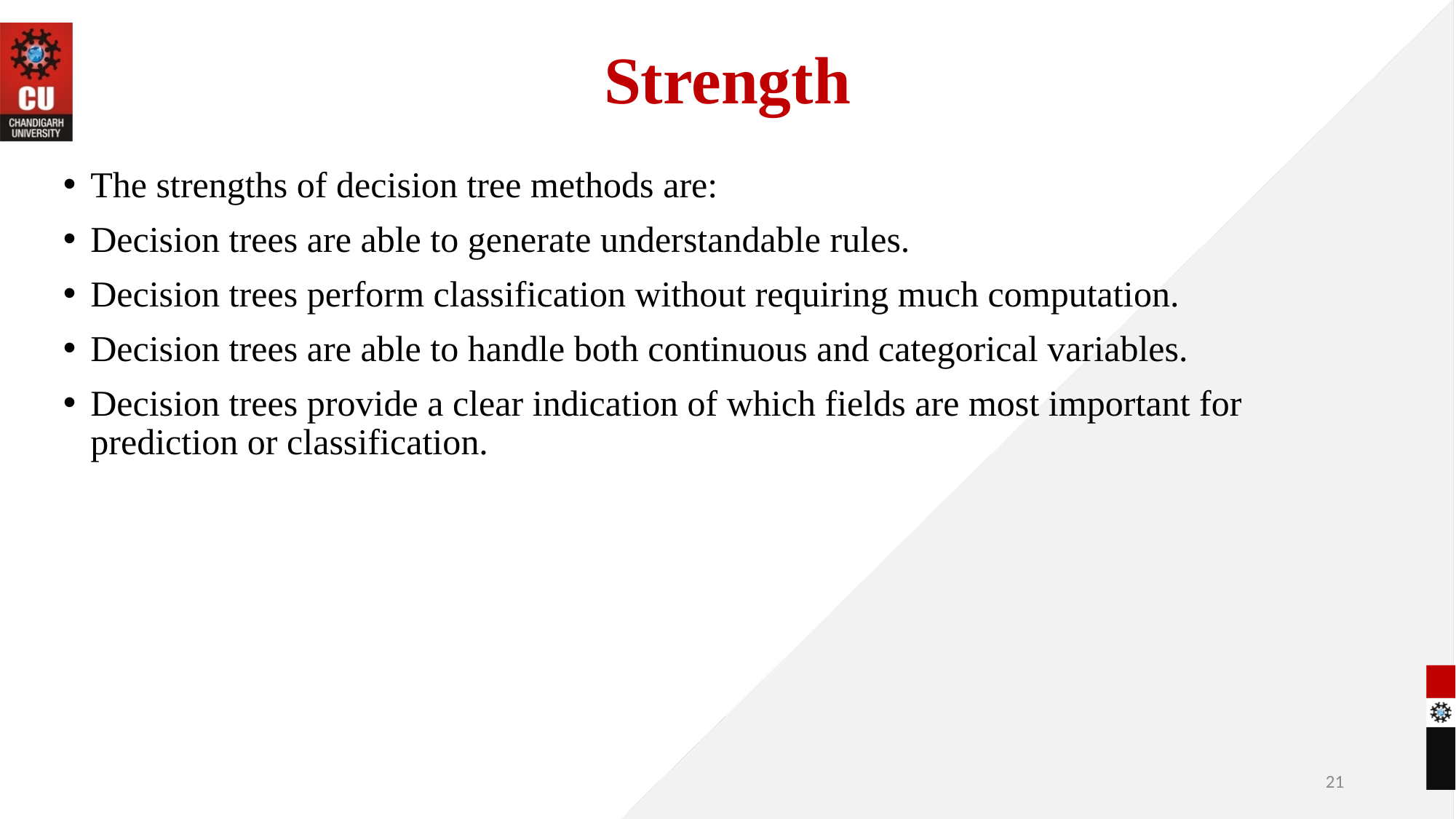

# Strength
The strengths of decision tree methods are:
Decision trees are able to generate understandable rules.
Decision trees perform classification without requiring much computation.
Decision trees are able to handle both continuous and categorical variables.
Decision trees provide a clear indication of which fields are most important for prediction or classification.
21